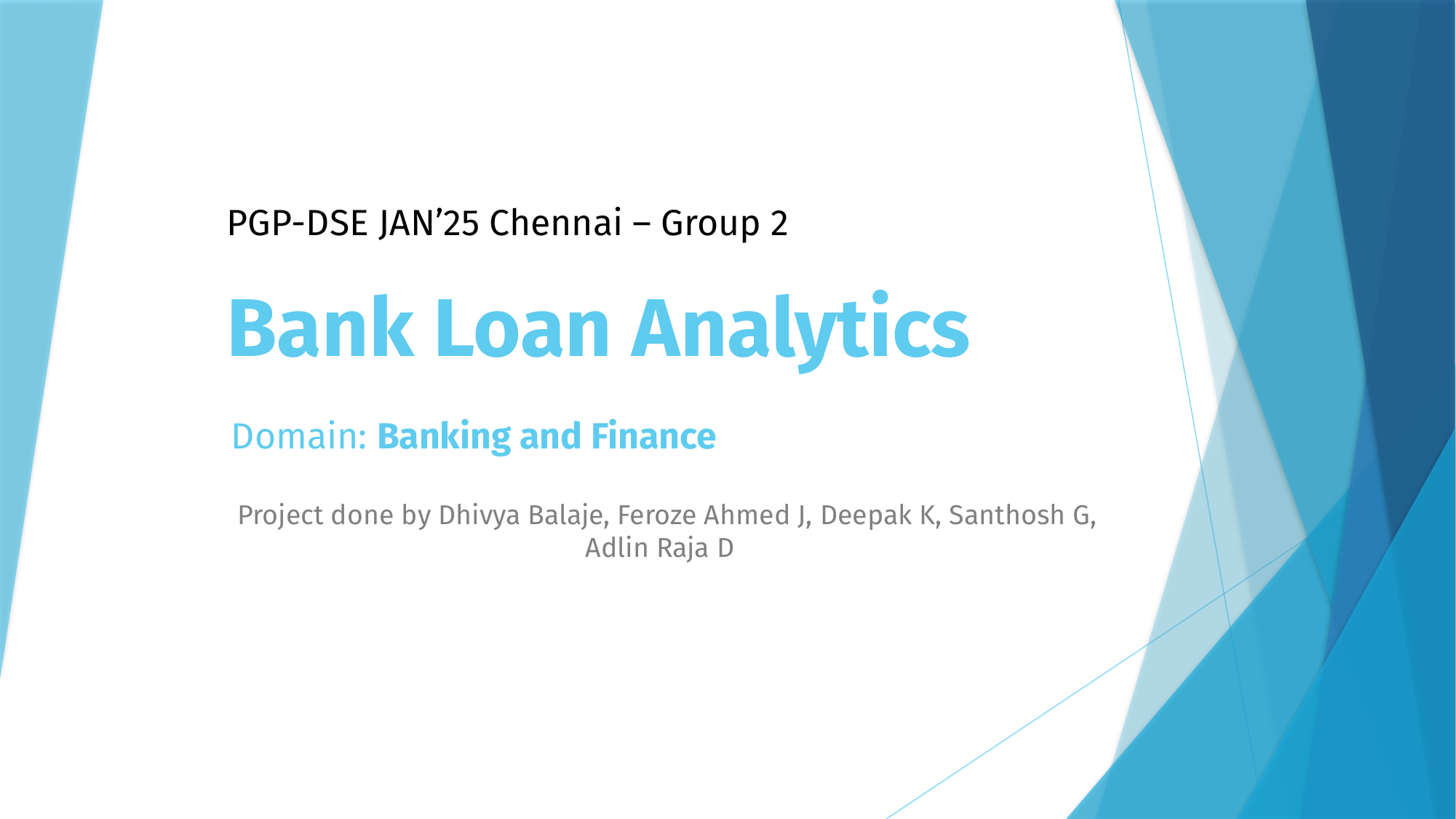

# Bank Loan Analytics
PGP-DSE JAN’25 Chennai – Group 2
Domain: Banking and Finance
Project done by Dhivya Balaje, Feroze Ahmed J, Deepak K, Santhosh G, Adlin Raja D